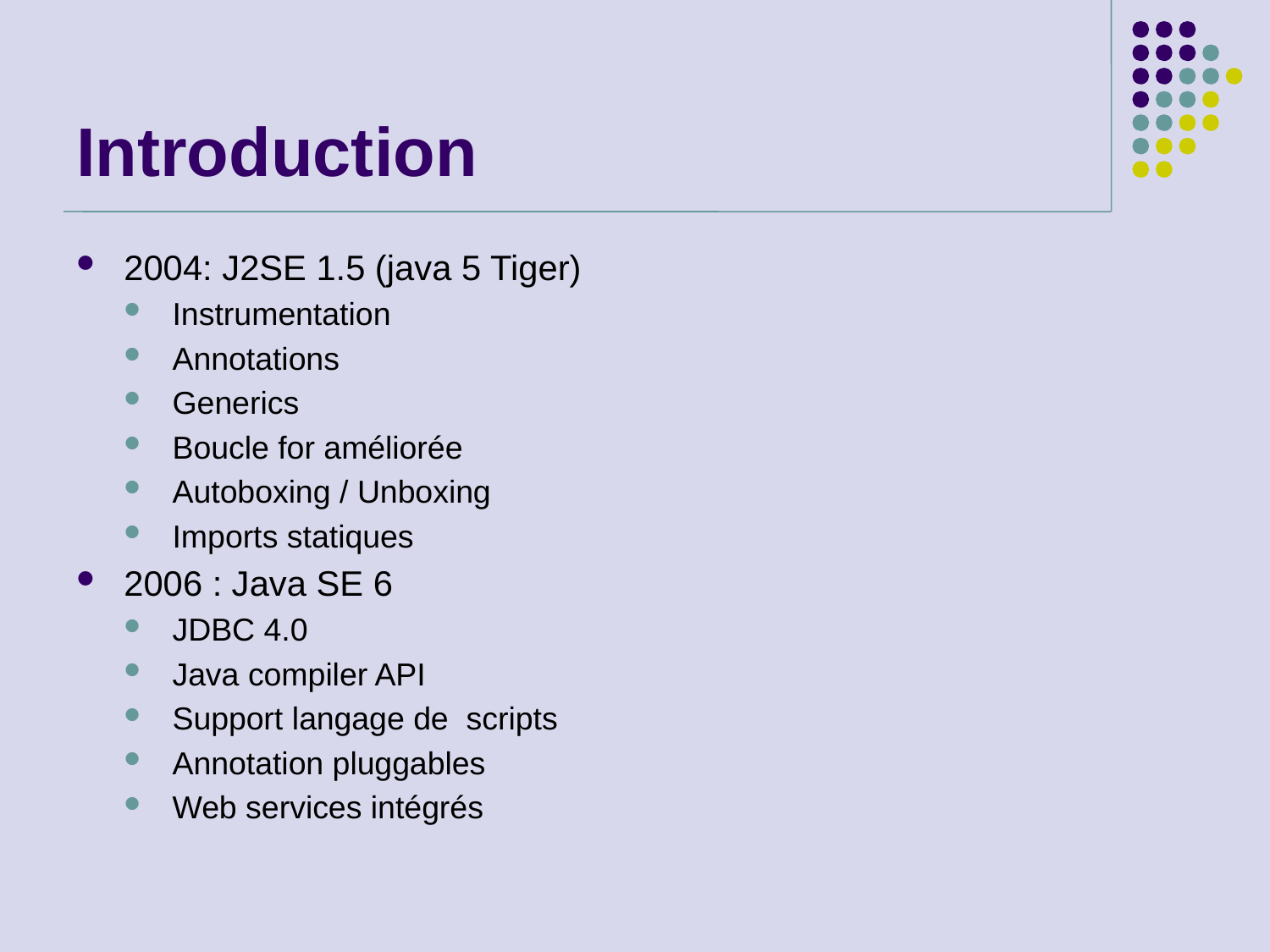

# Introduction
2004: J2SE 1.5 (java 5 Tiger)
Instrumentation
Annotations
Generics
Boucle for améliorée
Autoboxing / Unboxing
Imports statiques
2006 : Java SE 6
JDBC 4.0
Java compiler API
Support langage de  scripts
Annotation pluggables
Web services intégrés